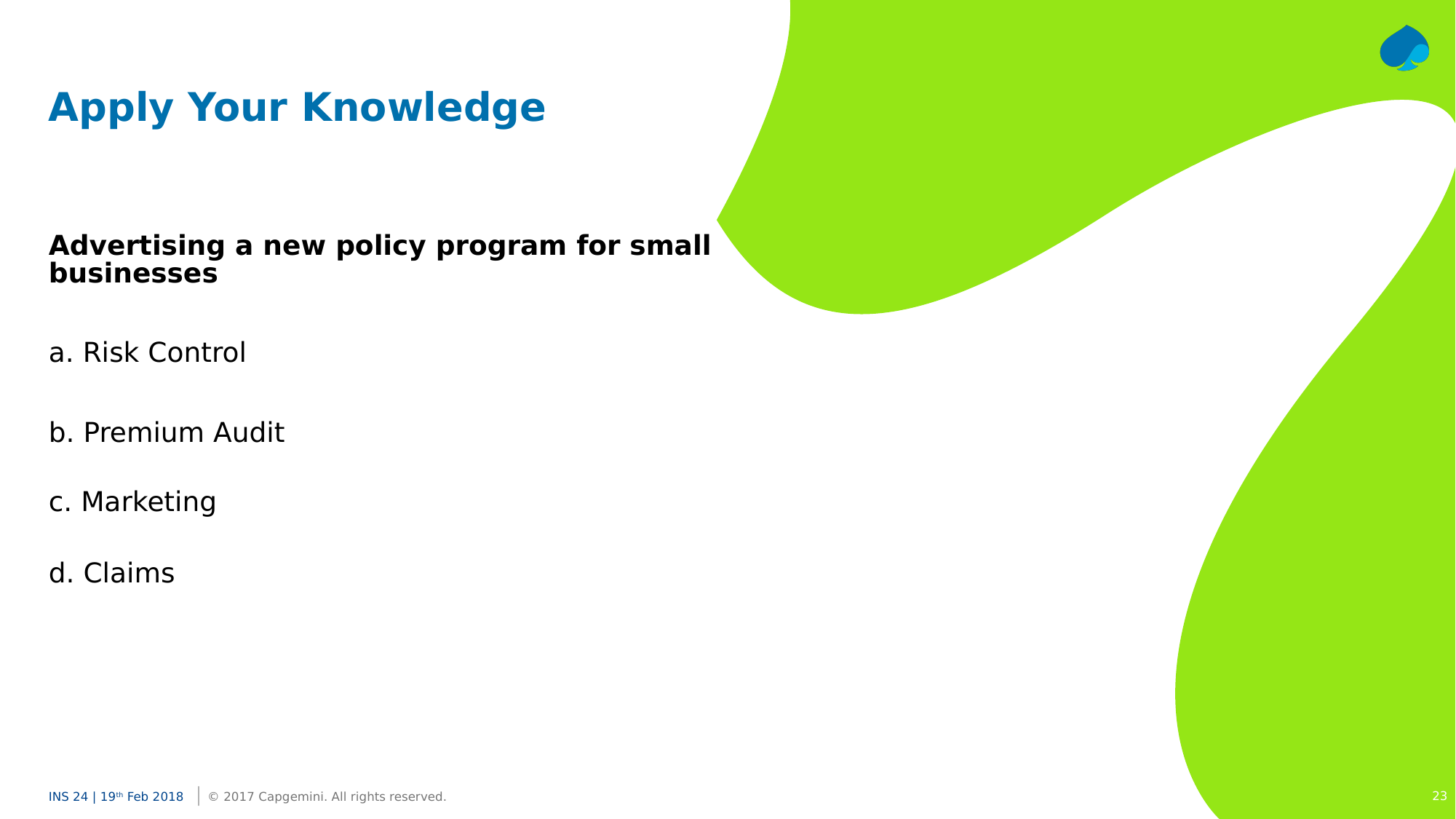

# Apply Your Knowledge
Advertising a new policy program for small businesses
a. Risk Control
b. Premium Audit
c. Marketing
d. Claims